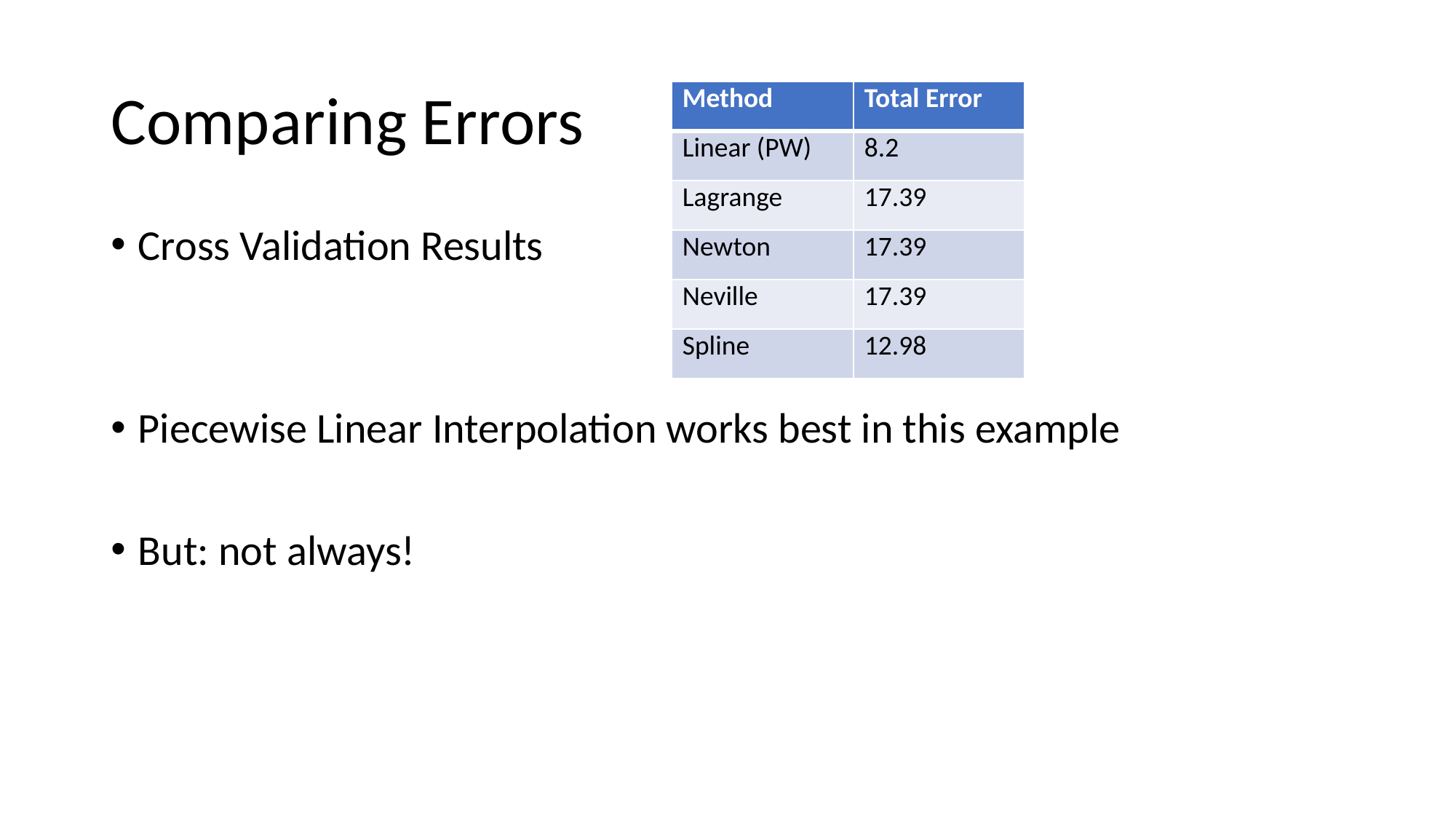

# Comparing Errors
| Method | Total Error |
| --- | --- |
| Linear (PW) | 8.2 |
| Lagrange | 17.39 |
| Newton | 17.39 |
| Neville | 17.39 |
| Spline | 12.98 |
Cross Validation Results

Piecewise Linear Interpolation works best in this example

But: not always!